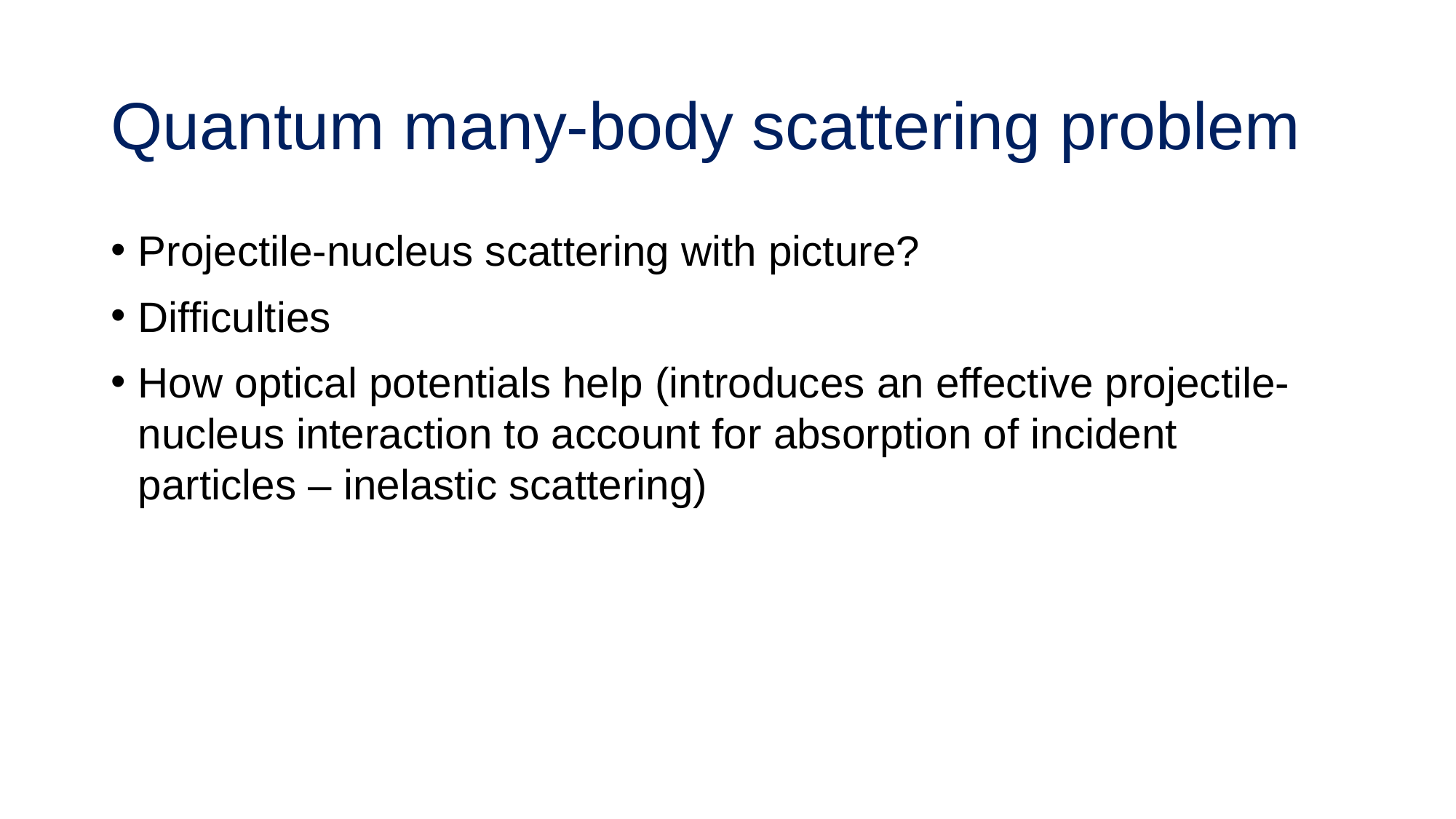

# Quantum many-body scattering problem
Projectile-nucleus scattering with picture?
Difficulties
How optical potentials help (introduces an effective projectile-nucleus interaction to account for absorption of incident particles – inelastic scattering)